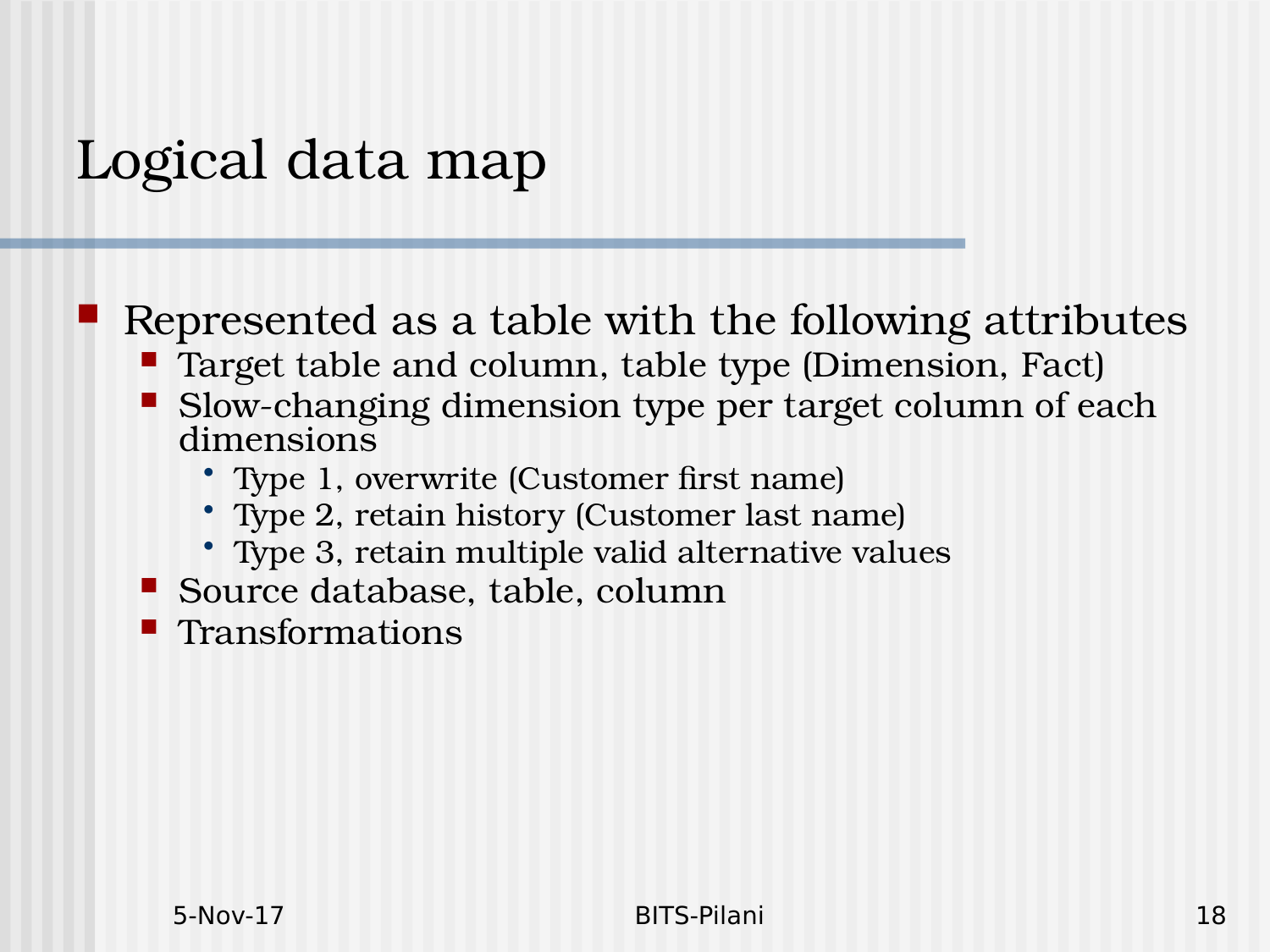

# Logical data map
Represented as a table with the following attributes
Target table and column, table type (Dimension, Fact)
Slow-changing dimension type per target column of each dimensions
Type 1, overwrite (Customer first name)
Type 2, retain history (Customer last name)
Type 3, retain multiple valid alternative values
Source database, table, column
Transformations
5-Nov-17
BITS-Pilani
18